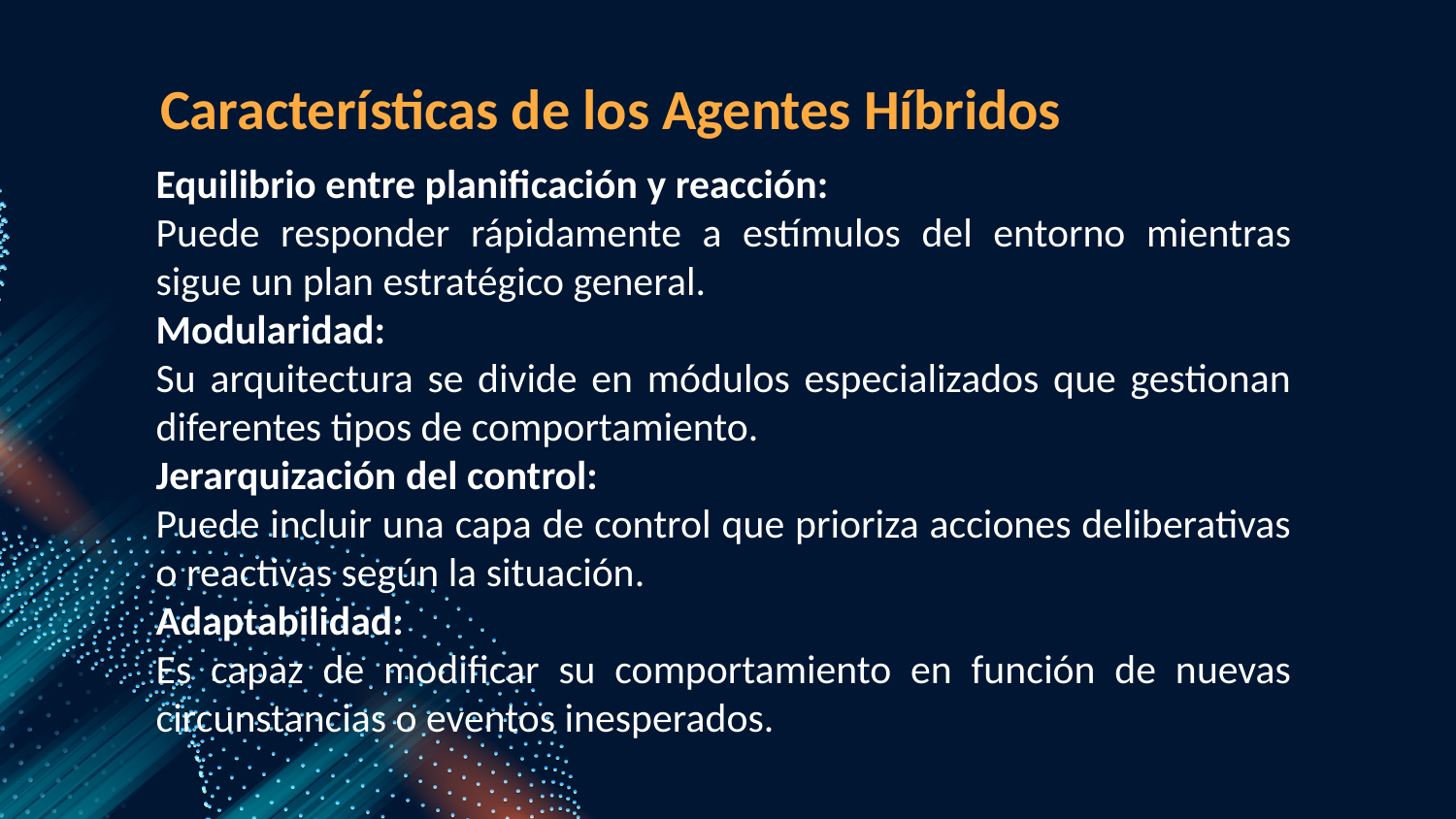

Características de los Agentes Híbridos
Equilibrio entre planificación y reacción:
Puede responder rápidamente a estímulos del entorno mientras sigue un plan estratégico general.
Modularidad:
Su arquitectura se divide en módulos especializados que gestionan diferentes tipos de comportamiento.
Jerarquización del control:
Puede incluir una capa de control que prioriza acciones deliberativas o reactivas según la situación.
Adaptabilidad:
Es capaz de modificar su comportamiento en función de nuevas circunstancias o eventos inesperados.